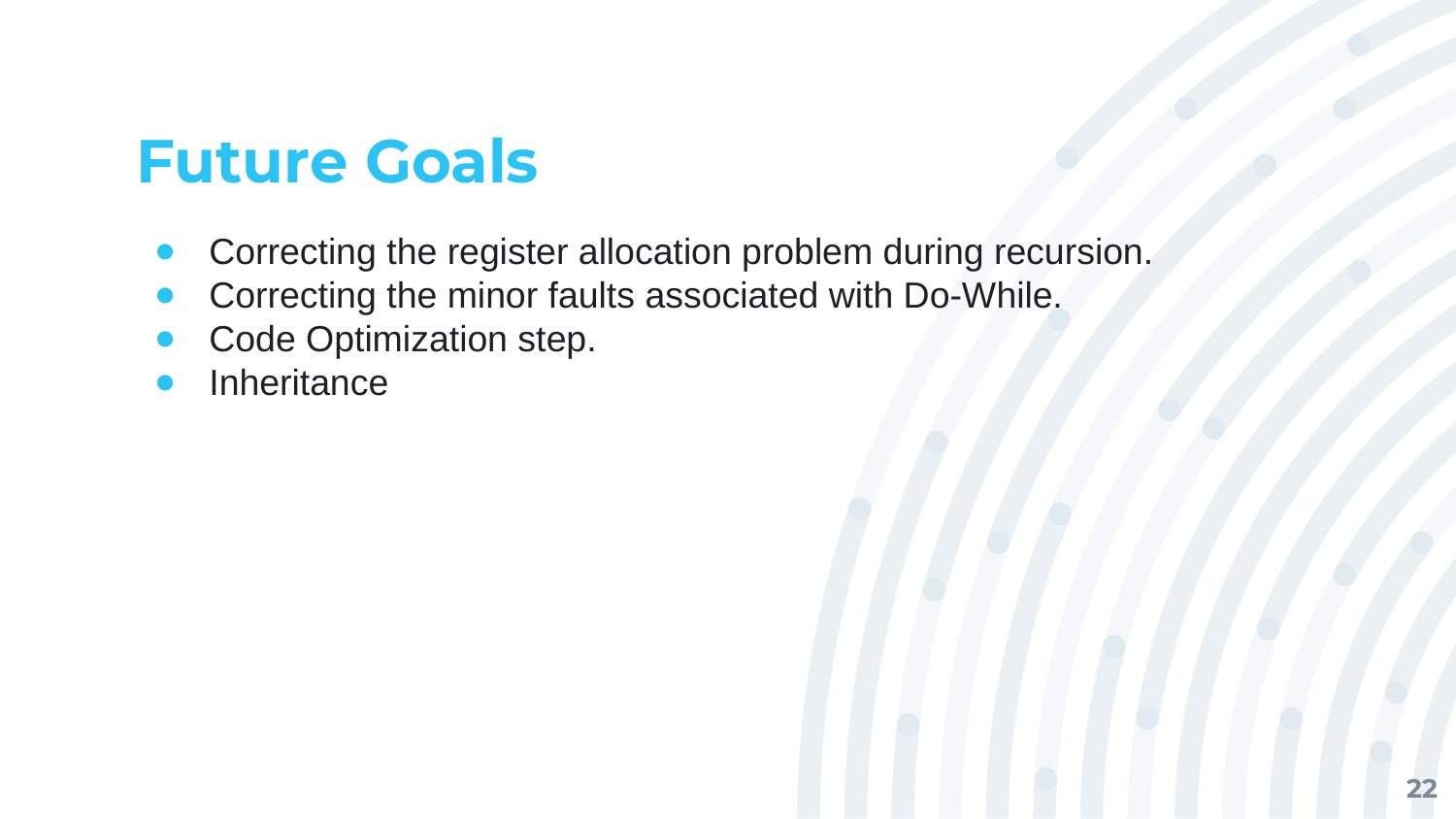

# Future Goals
Correcting the register allocation problem during recursion.
Correcting the minor faults associated with Do-While.
Code Optimization step.
Inheritance

22